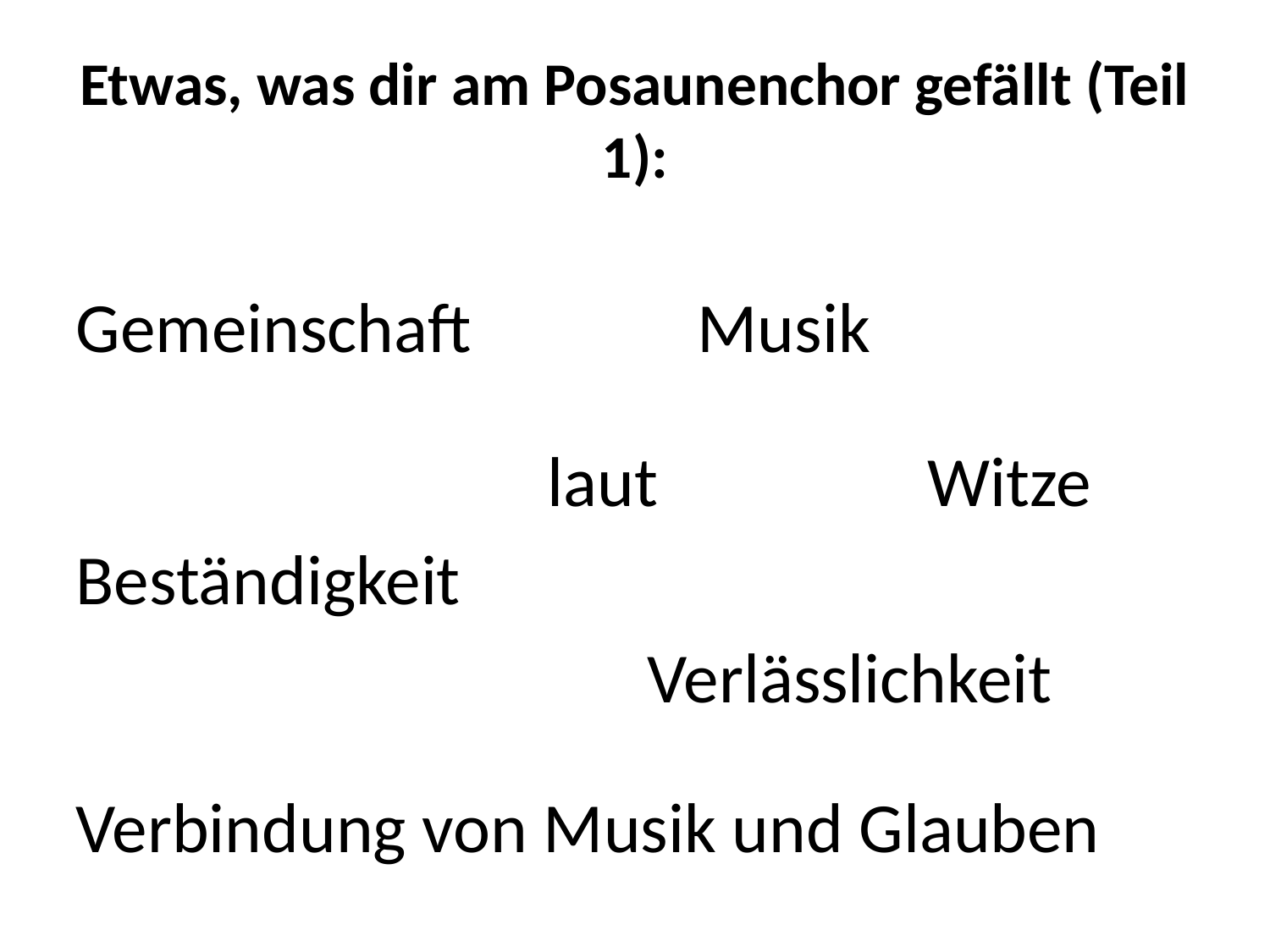

# Etwas, was dir am Posaunenchor gefällt (Teil 1):
Gemeinschaft
Musik
laut                 Witze
Beständigkeit
Verlässlichkeit
Verbindung von Musik und Glauben